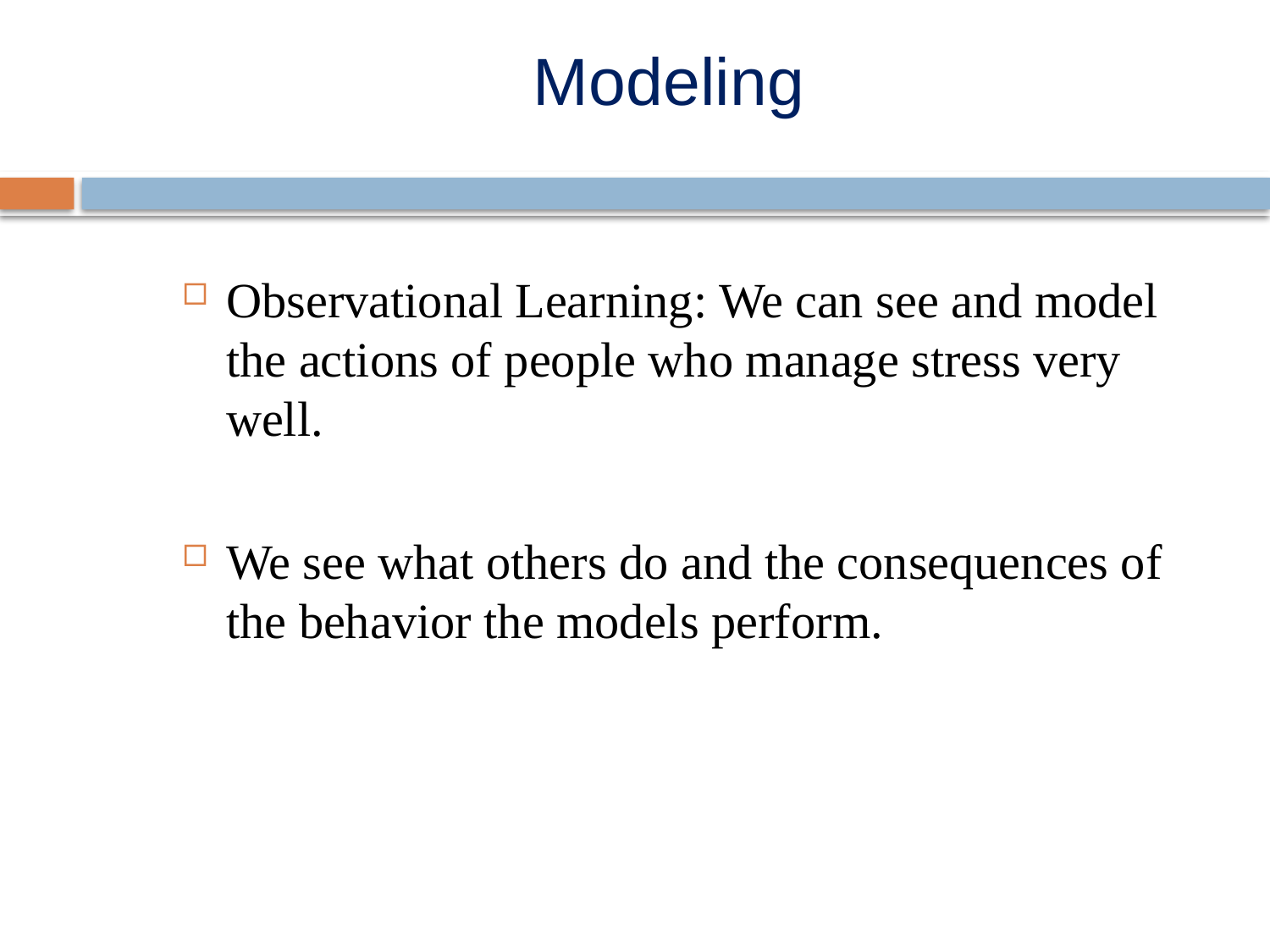

# Modeling

Observational Learning: We can see and model the actions of people who manage stress very well.

We see what others do and the consequences of the behavior the models perform.